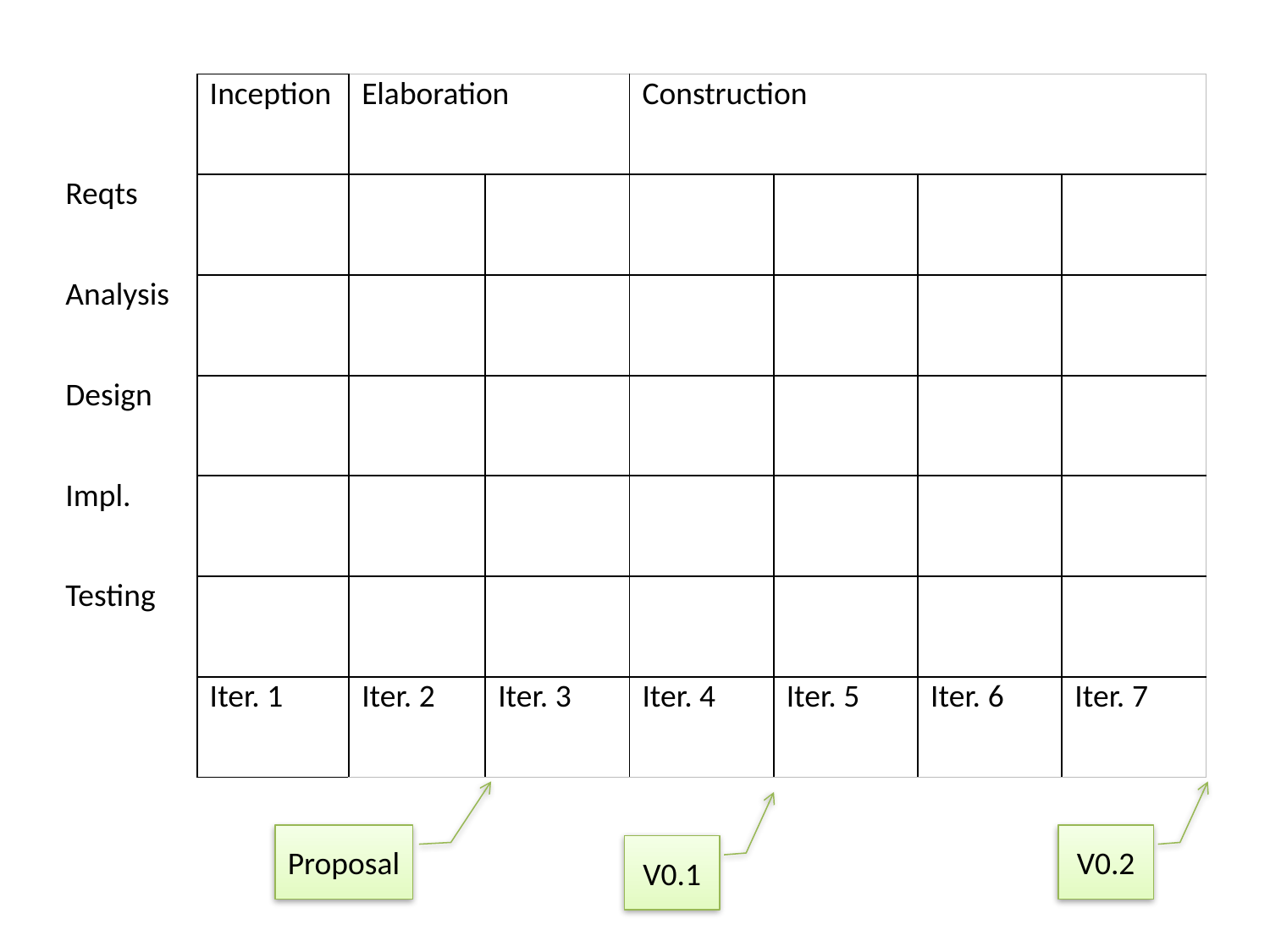

|  | Inception | Elaboration |  | Construction |  |  |  |
| --- | --- | --- | --- | --- | --- | --- | --- |
| Reqts |  |  |  |  |  |  |  |
| Analysis |  |  |  |  |  |  |  |
| Design |  |  |  |  |  |  |  |
| Impl. |  |  |  |  |  |  |  |
| Testing |  |  |  |  |  |  |  |
|  | Iter. 1 | Iter. 2 | Iter. 3 | Iter. 4 | Iter. 5 | Iter. 6 | Iter. 7 |
#

Proposal
V0.2
V0.1